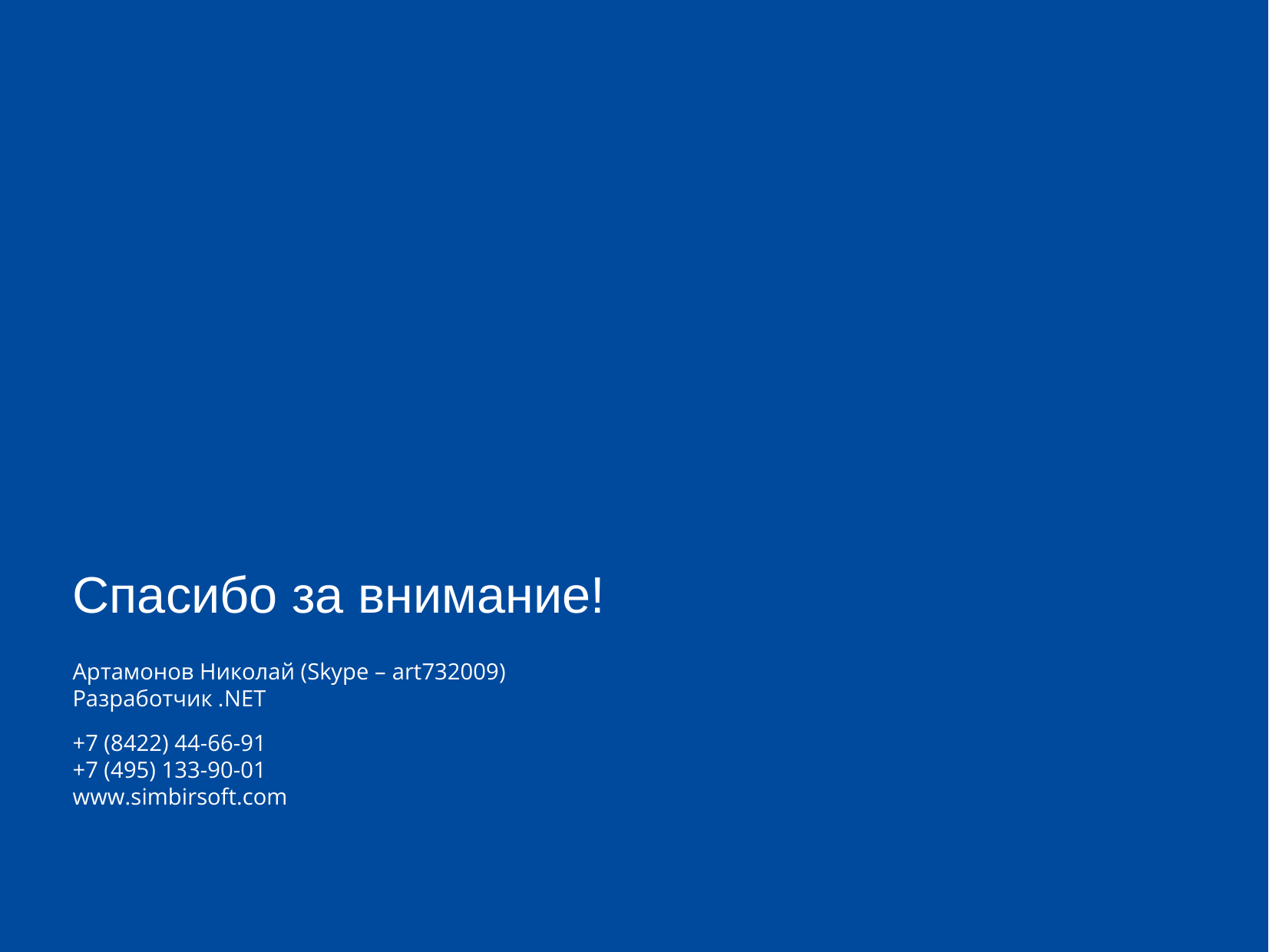

Спасибо за внимание!
Артамонов Николай (Skype – art732009)
Разработчик .NET
+7 (8422) 44-66-91
+7 (495) 133-90-01
www.simbirsoft.com